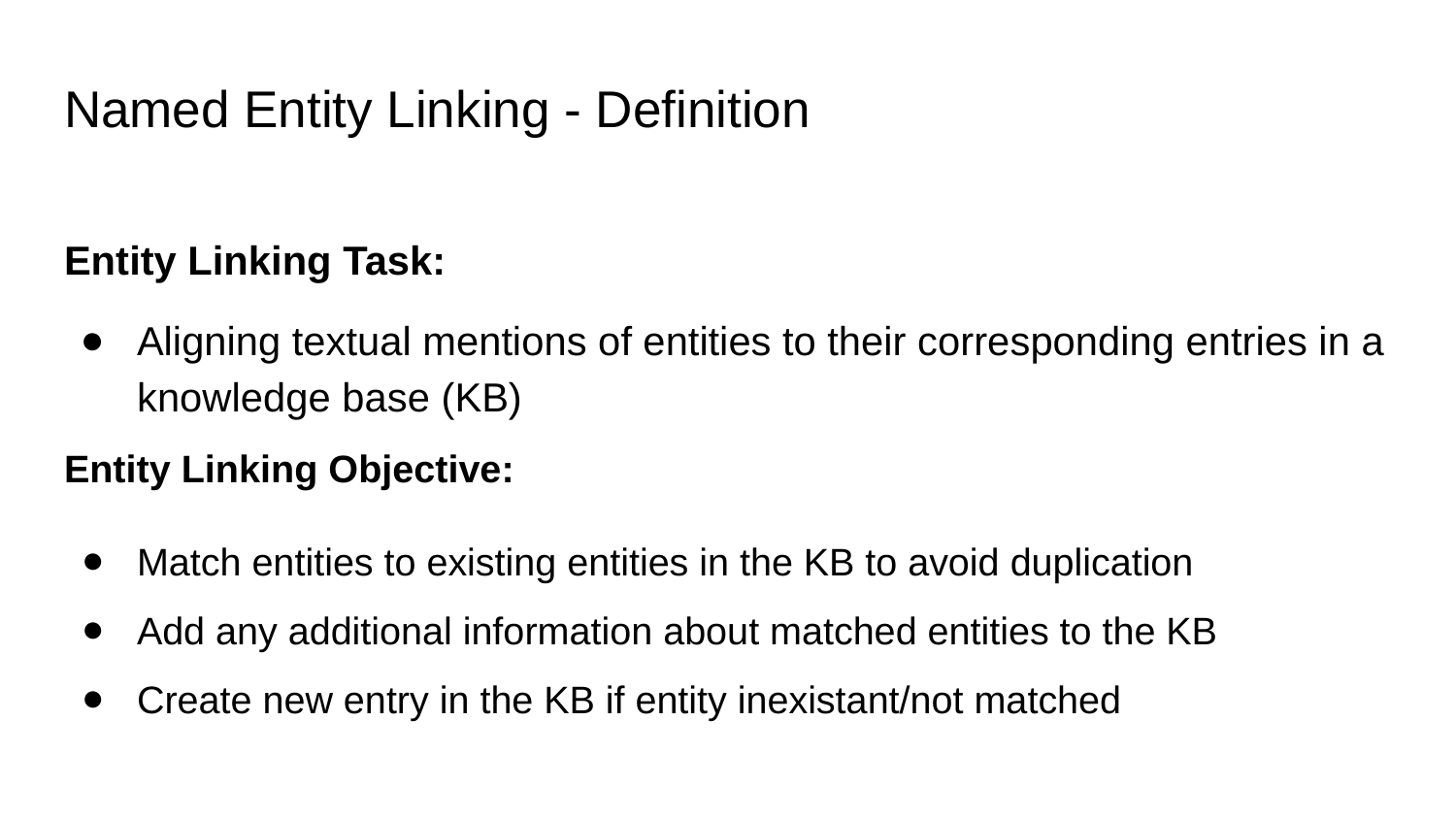

# Named Entity Linking - Definition
Entity Linking Task:
Aligning textual mentions of entities to their corresponding entries in a knowledge base (KB)
Entity Linking Objective:
Match entities to existing entities in the KB to avoid duplication
Add any additional information about matched entities to the KB
Create new entry in the KB if entity inexistant/not matched